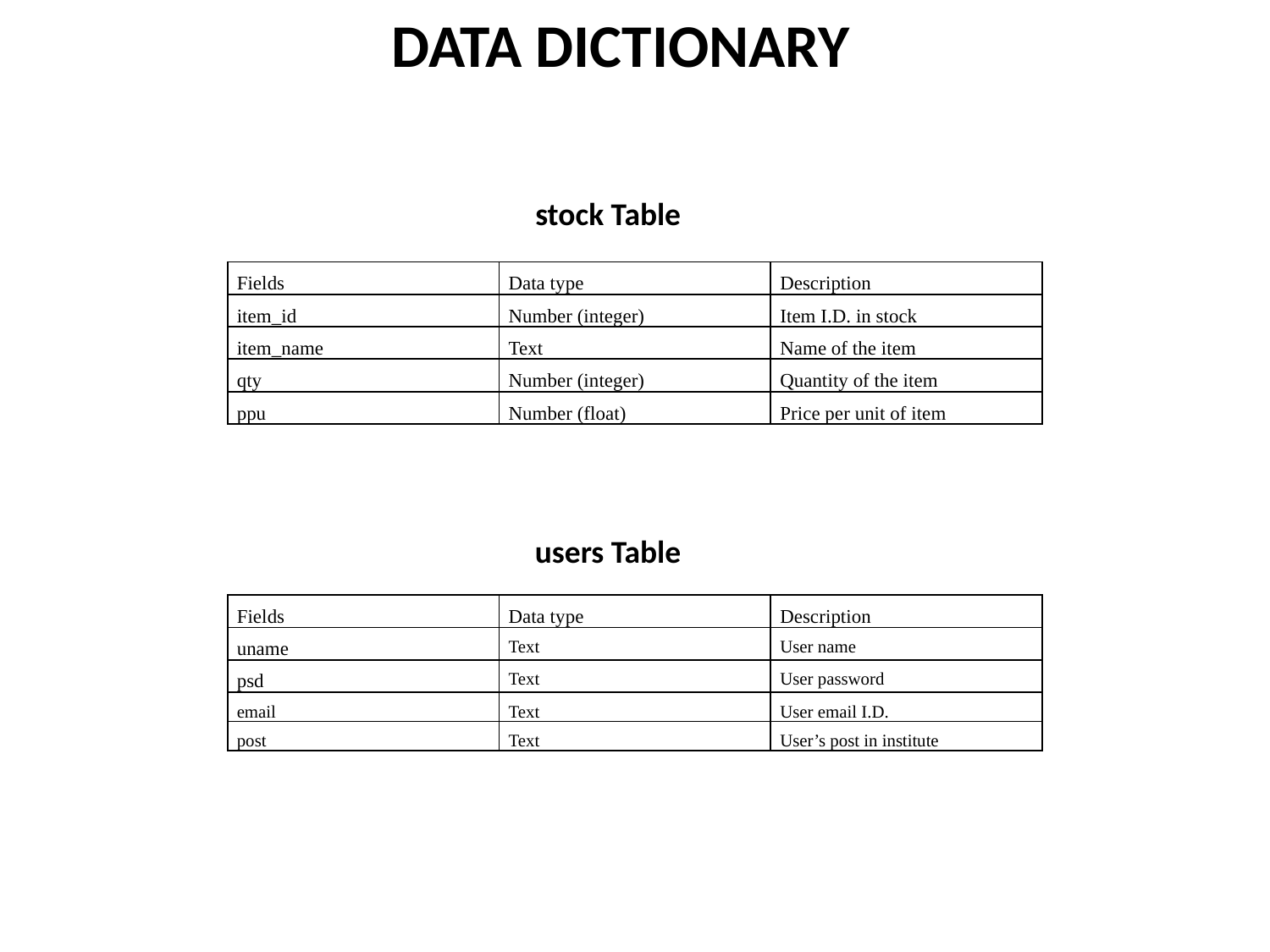

# DATA DICTIONARY
stock Table

| Fields | Data type | Description |
| --- | --- | --- |
| item\_id | Number (integer) | Item I.D. in stock |
| item\_name | Text | Name of the item |
| qty | Number (integer) | Quantity of the item |
| ppu | Number (float) | Price per unit of item |
users Table

| Fields | Data type | Description |
| --- | --- | --- |
| uname | Text | User name |
| psd | Text | User password |
| email | Text | User email I.D. |
| post | Text | User’s post in institute |